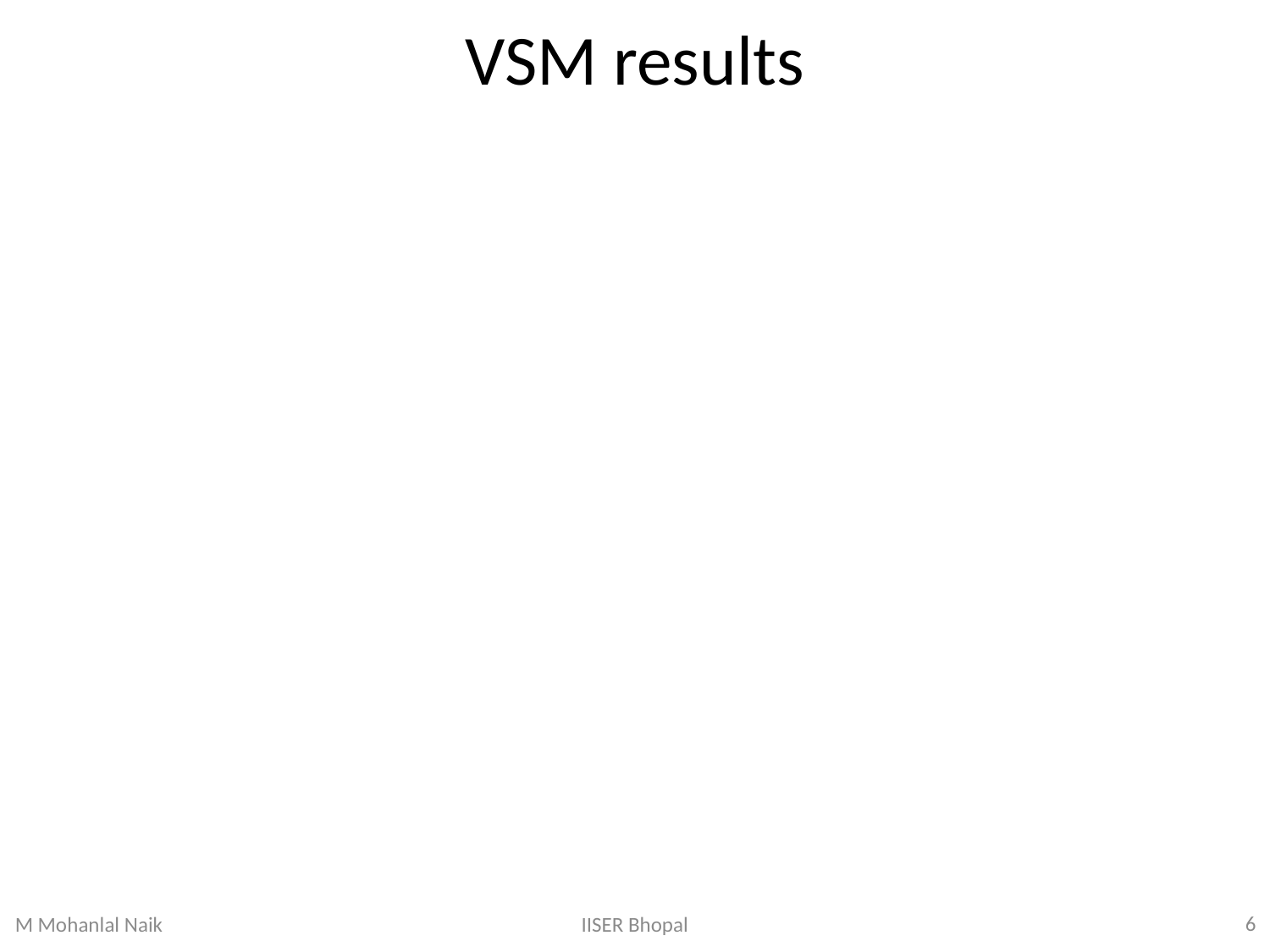

# VSM results

6
IISER Bhopal
M Mohanlal Naik